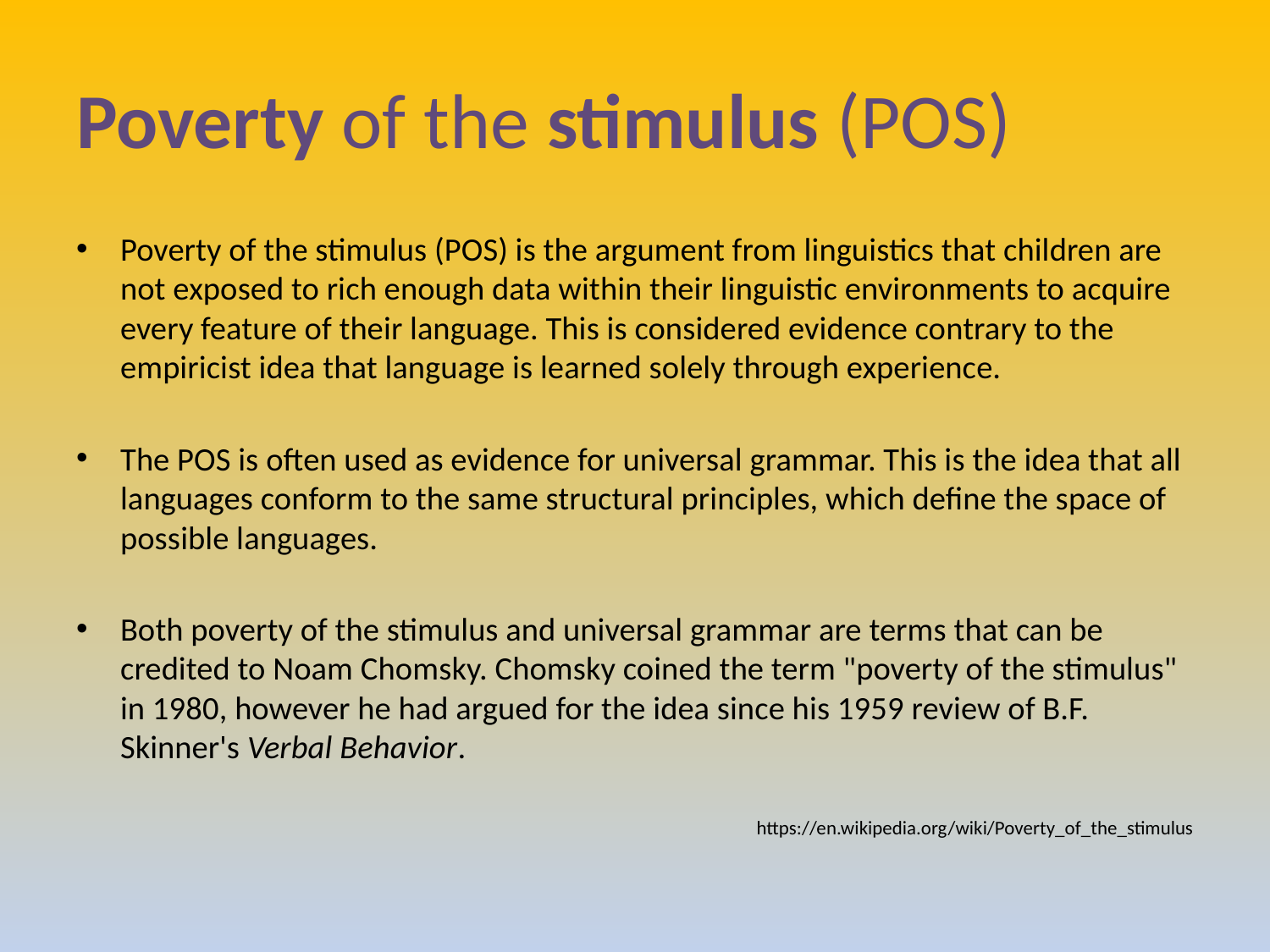

# Poverty of the stimulus (POS)
Poverty of the stimulus (POS) is the argument from linguistics that children are not exposed to rich enough data within their linguistic environments to acquire every feature of their language. This is considered evidence contrary to the empiricist idea that language is learned solely through experience.

The POS is often used as evidence for universal grammar. This is the idea that all languages conform to the same structural principles, which define the space of possible languages.

Both poverty of the stimulus and universal grammar are terms that can be credited to Noam Chomsky. Chomsky coined the term "poverty of the stimulus" in 1980, however he had argued for the idea since his 1959 review of B.F. Skinner's Verbal Behavior.

https://en.wikipedia.org/wiki/Poverty_of_the_stimulus